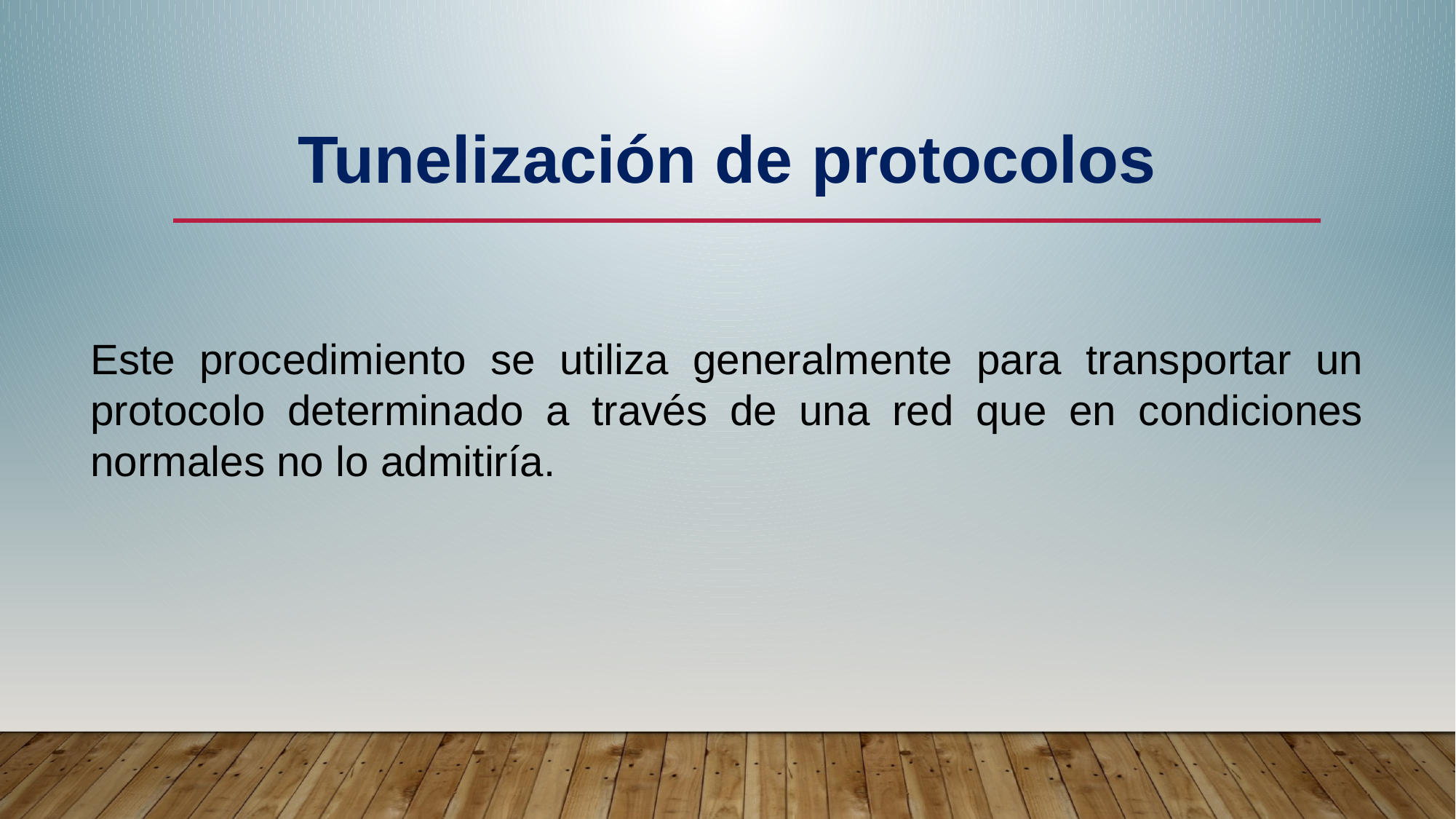

Tunelización de protocolos
Este procedimiento se utiliza generalmente para transportar un protocolo determinado a través de una red que en condiciones normales no lo admitiría.